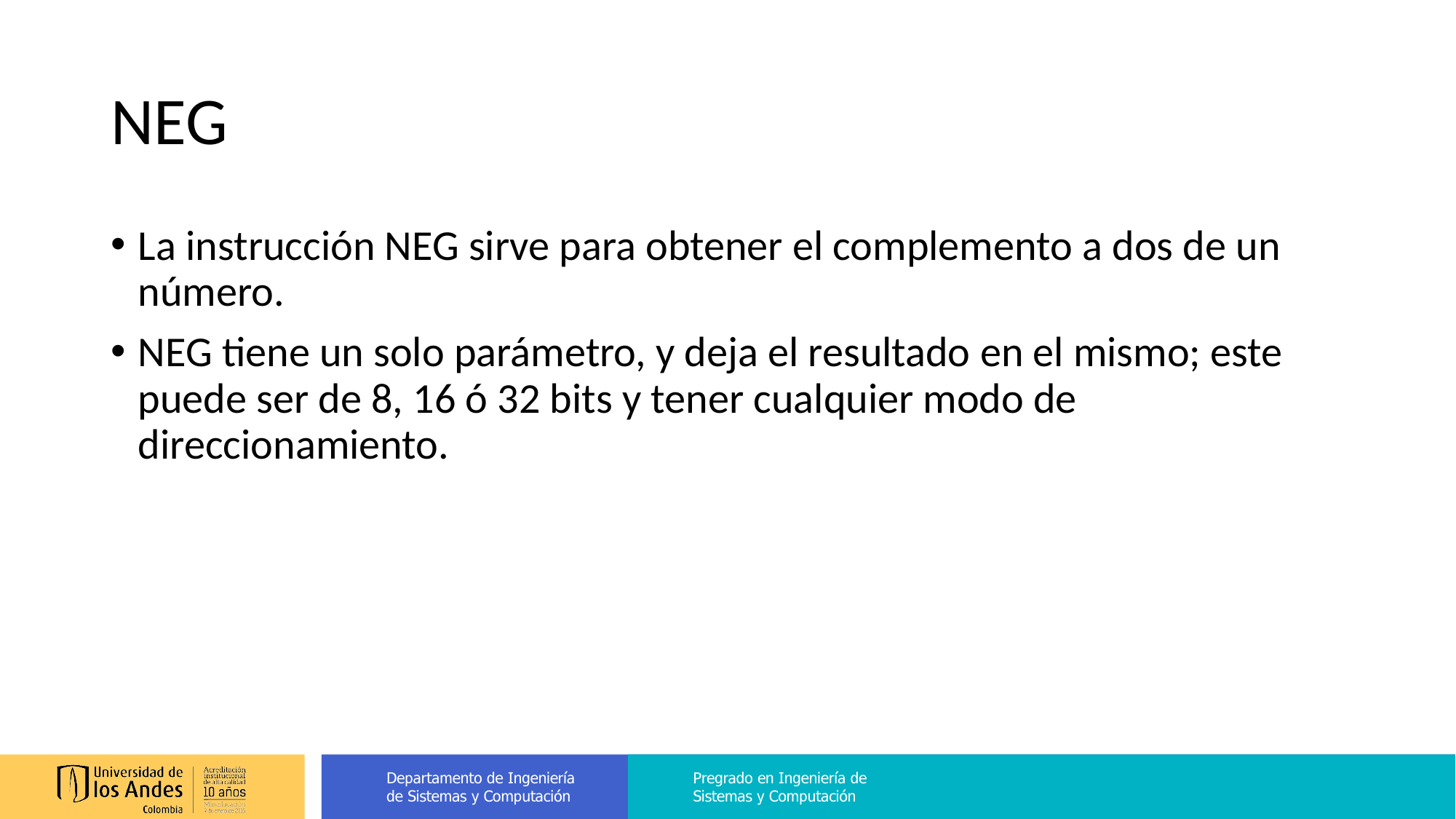

# NEG
La instrucción NEG sirve para obtener el complemento a dos de un número.
NEG tiene un solo parámetro, y deja el resultado en el mismo; este puede ser de 8, 16 ó 32 bits y tener cualquier modo de direccionamiento.